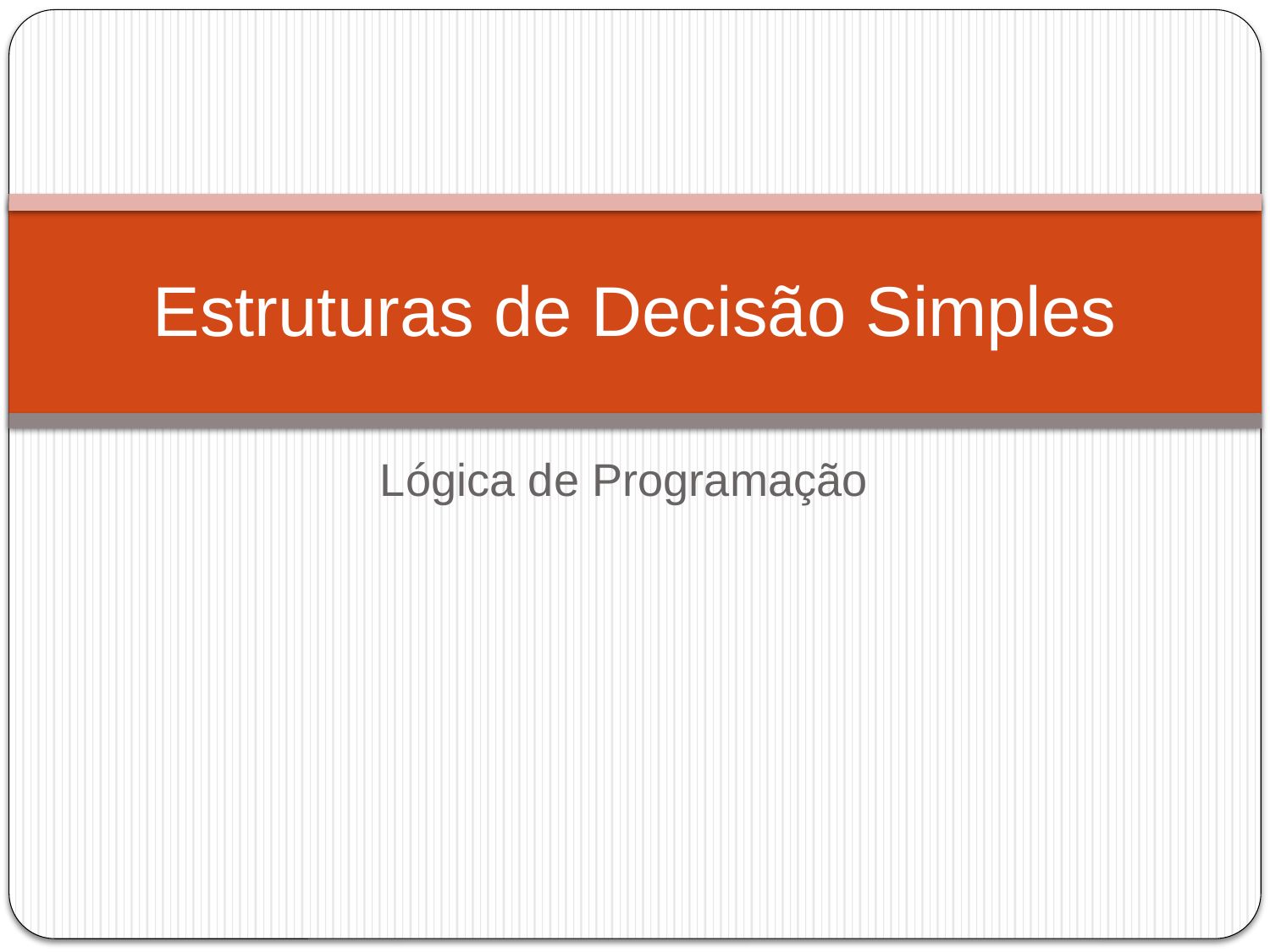

# Estruturas de Decisão Simples
Lógica de Programação